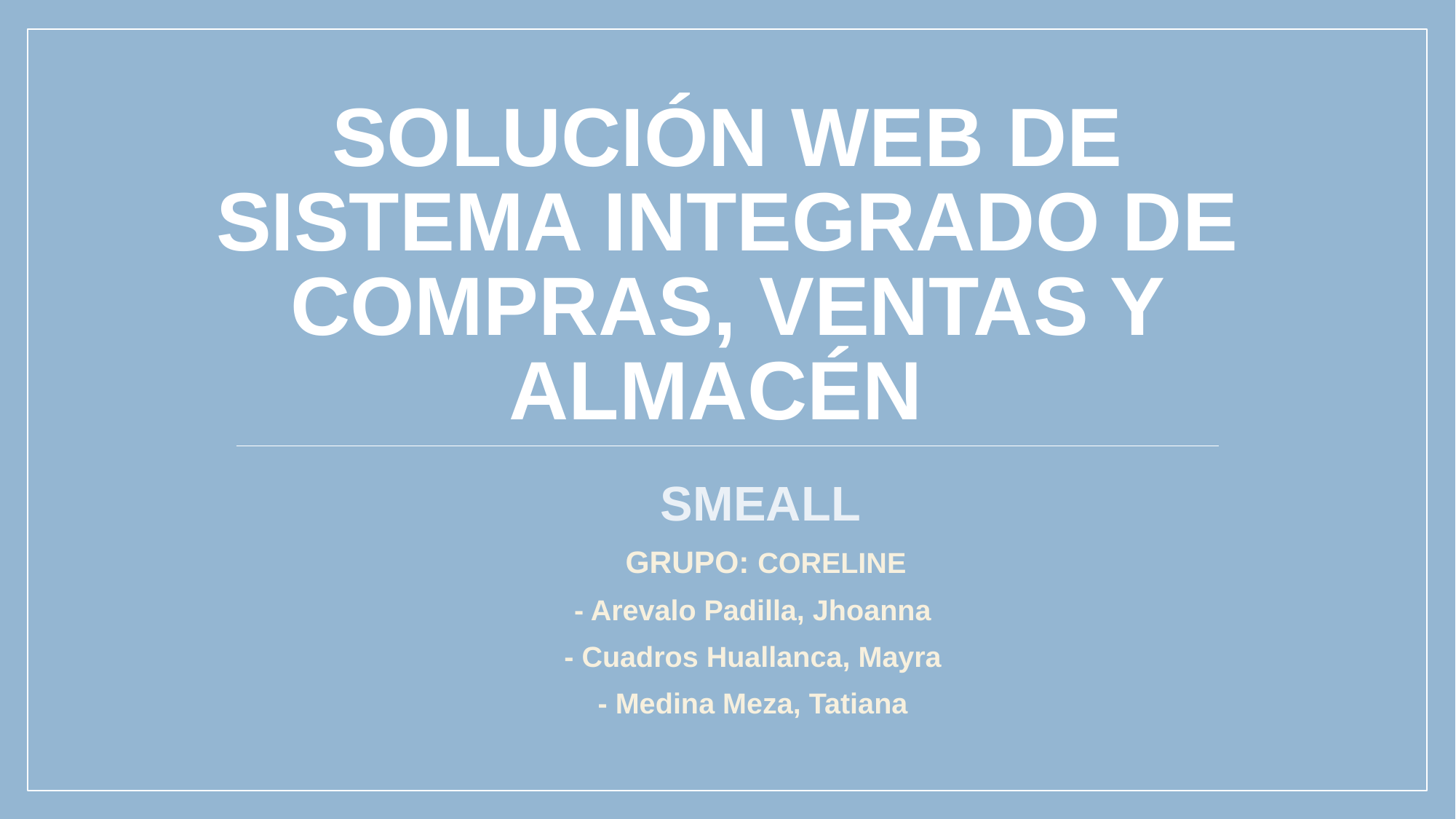

# Solución web de sistema integrado de compras, ventas y almacén
     SMEALL
         GRUPO: CORELINE
- Arevalo Padilla, Jhoanna
- Cuadros Huallanca, Mayra
- Medina Meza, Tatiana